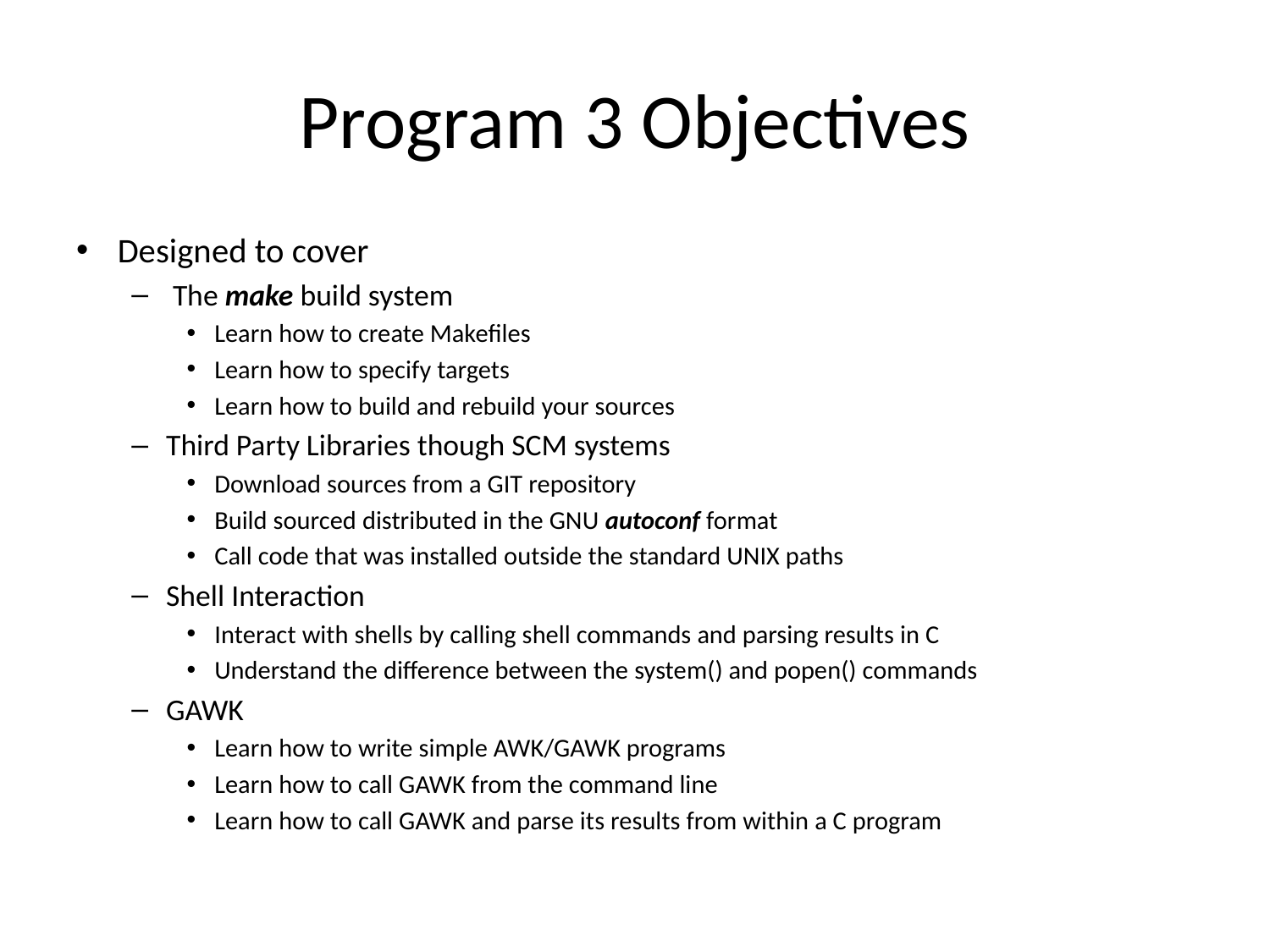

# Program 3 Objectives
Designed to cover
 The make build system
Learn how to create Makefiles
Learn how to specify targets
Learn how to build and rebuild your sources
Third Party Libraries though SCM systems
Download sources from a GIT repository
Build sourced distributed in the GNU autoconf format
Call code that was installed outside the standard UNIX paths
Shell Interaction
Interact with shells by calling shell commands and parsing results in C
Understand the difference between the system() and popen() commands
GAWK
Learn how to write simple AWK/GAWK programs
Learn how to call GAWK from the command line
Learn how to call GAWK and parse its results from within a C program